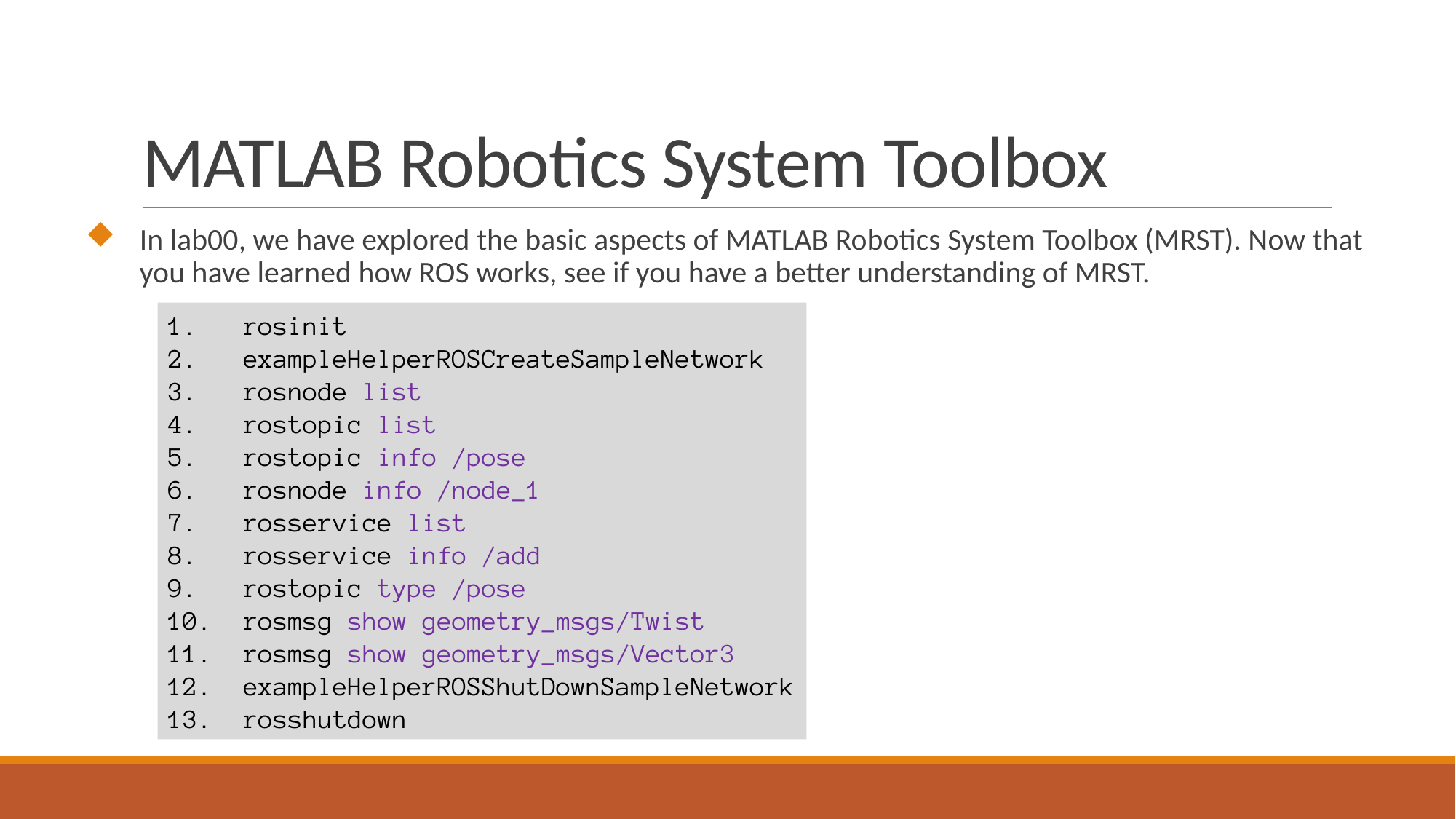

# MATLAB Robotics System Toolbox
In lab00, we have explored the basic aspects of MATLAB Robotics System Toolbox (MRST). Now that you have learned how ROS works, see if you have a better understanding of MRST.
rosinit
exampleHelperROSCreateSampleNetwork
rosnode list
rostopic list
rostopic info /pose
rosnode info /node_1
rosservice list
rosservice info /add
rostopic type /pose
rosmsg show geometry_msgs/Twist
rosmsg show geometry_msgs/Vector3
exampleHelperROSShutDownSampleNetwork
rosshutdown